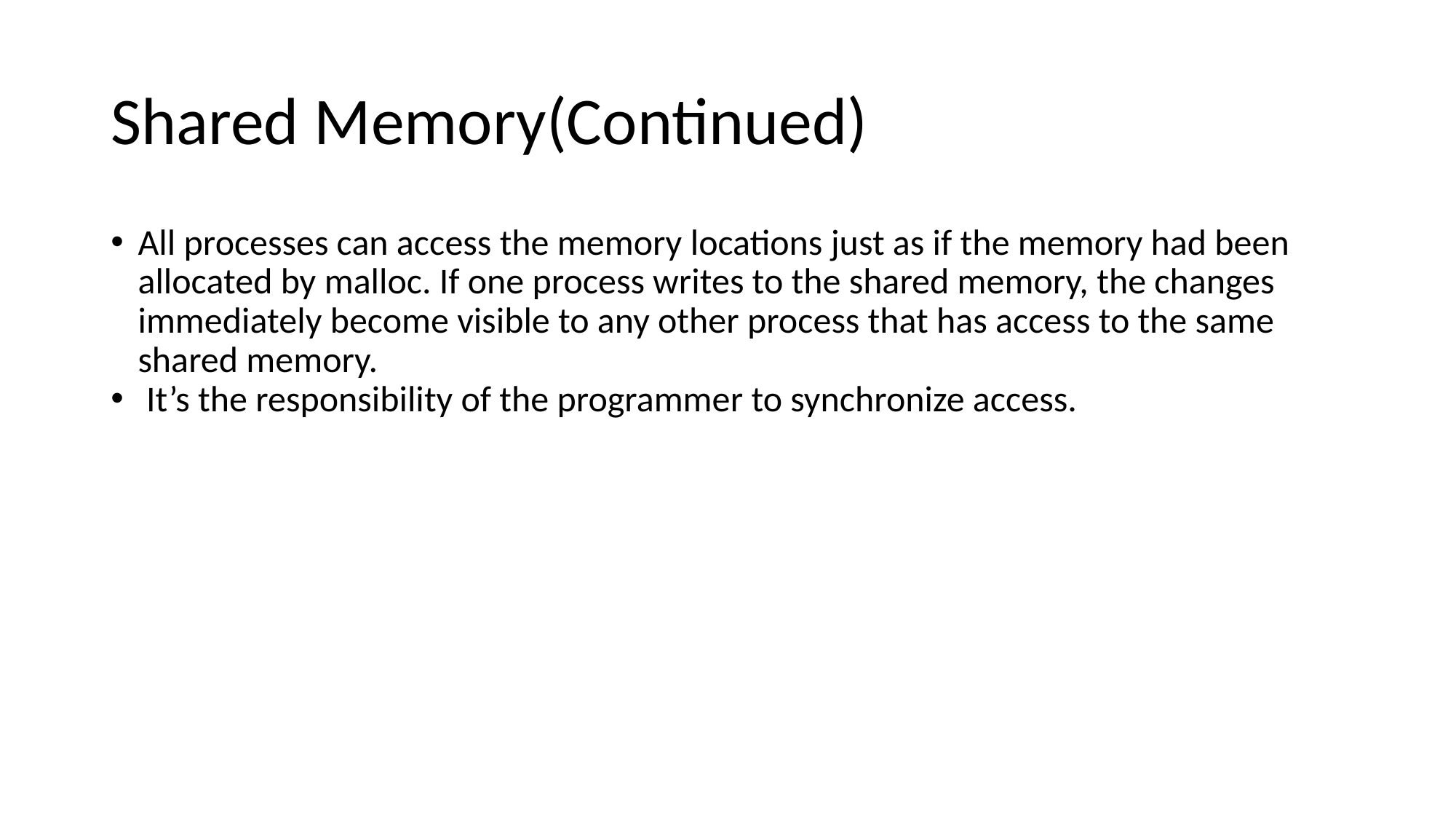

Shared Memory(Continued)
All processes can access the memory locations just as if the memory had been allocated by malloc. If one process writes to the shared memory, the changes immediately become visible to any other process that has access to the same shared memory.
 It’s the responsibility of the programmer to synchronize access.